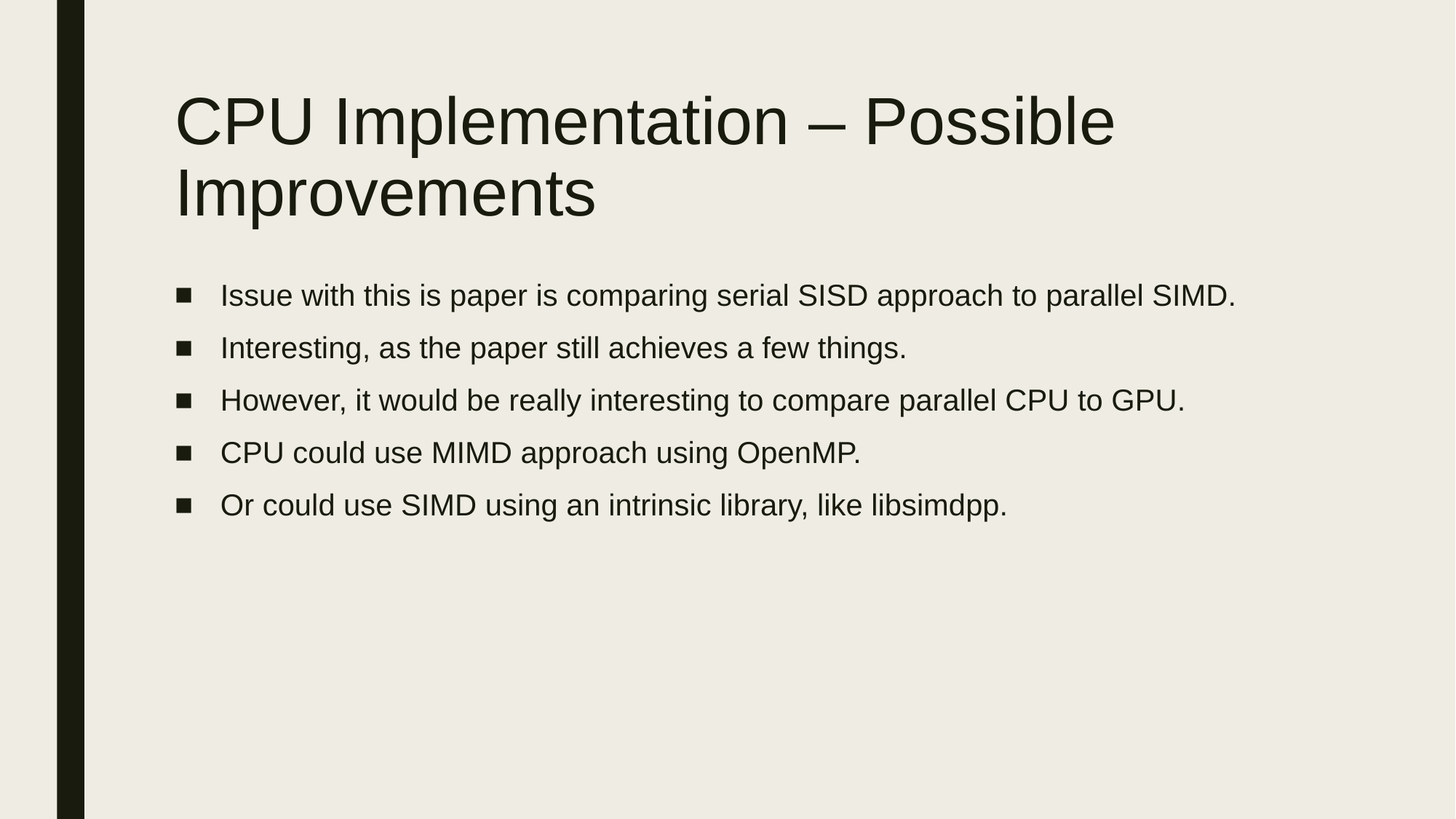

# CPU Implementation – Possible Improvements
Issue with this is paper is comparing serial SISD approach to parallel SIMD.
Interesting, as the paper still achieves a few things.
However, it would be really interesting to compare parallel CPU to GPU.
CPU could use MIMD approach using OpenMP.
Or could use SIMD using an intrinsic library, like libsimdpp.